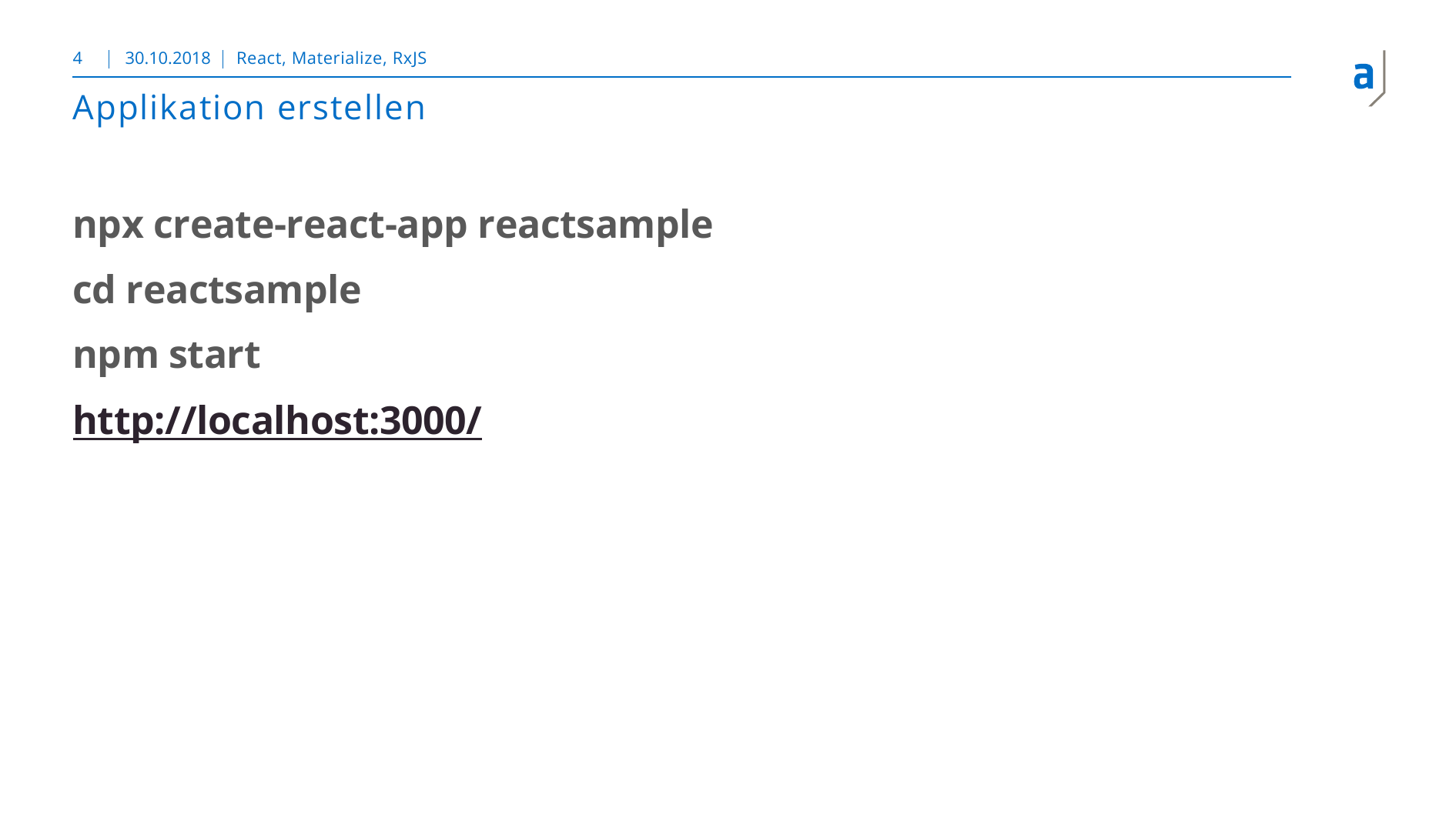

4
30.10.2018
React, Materialize, RxJS
# Applikation erstellen
npx create-react-app reactsample
cd reactsample
npm start
http://localhost:3000/